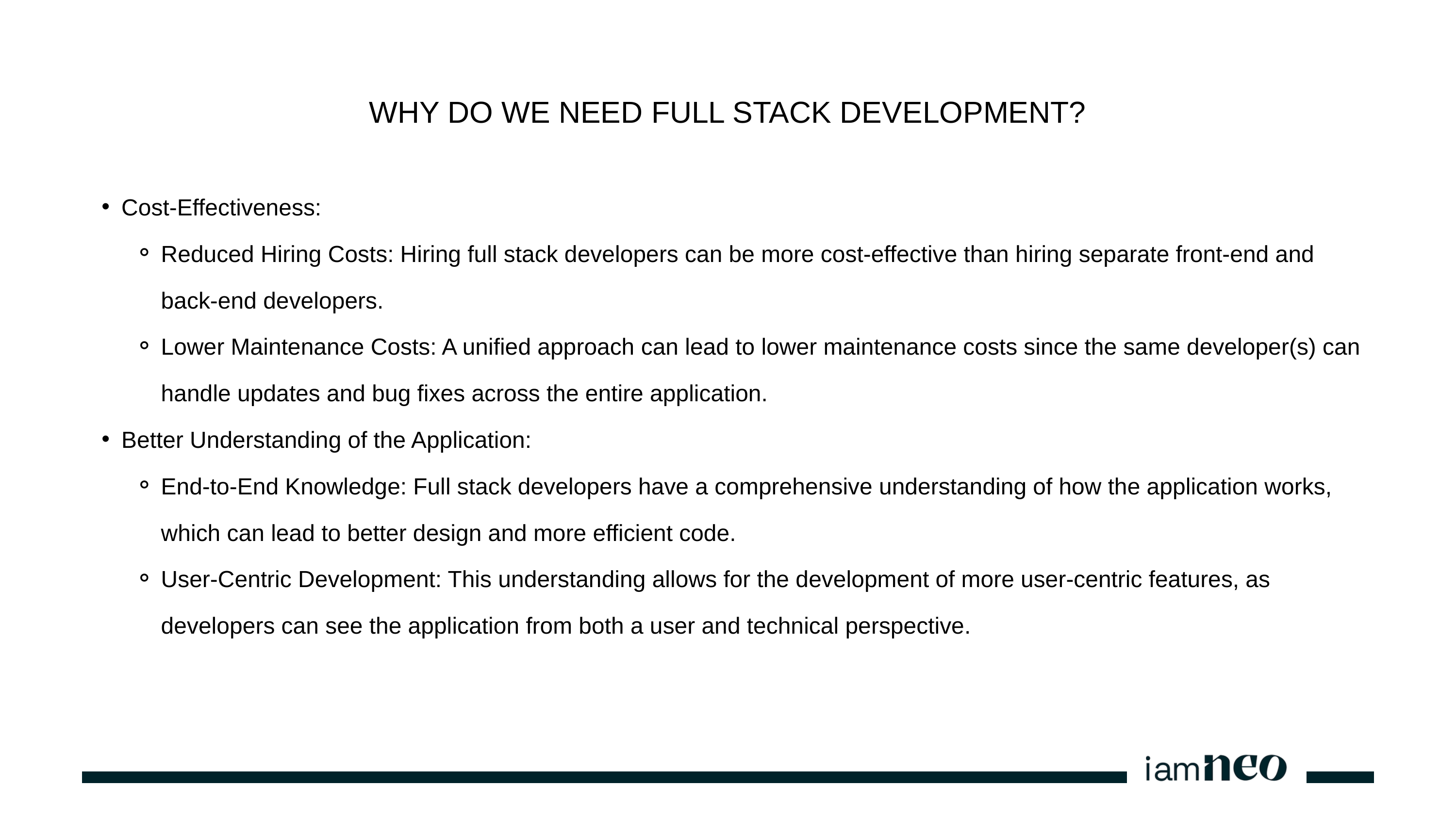

WHY DO WE NEED FULL STACK DEVELOPMENT?
Cost-Effectiveness:
Reduced Hiring Costs: Hiring full stack developers can be more cost-effective than hiring separate front-end and back-end developers.
Lower Maintenance Costs: A unified approach can lead to lower maintenance costs since the same developer(s) can handle updates and bug fixes across the entire application.
Better Understanding of the Application:
End-to-End Knowledge: Full stack developers have a comprehensive understanding of how the application works, which can lead to better design and more efficient code.
User-Centric Development: This understanding allows for the development of more user-centric features, as developers can see the application from both a user and technical perspective.